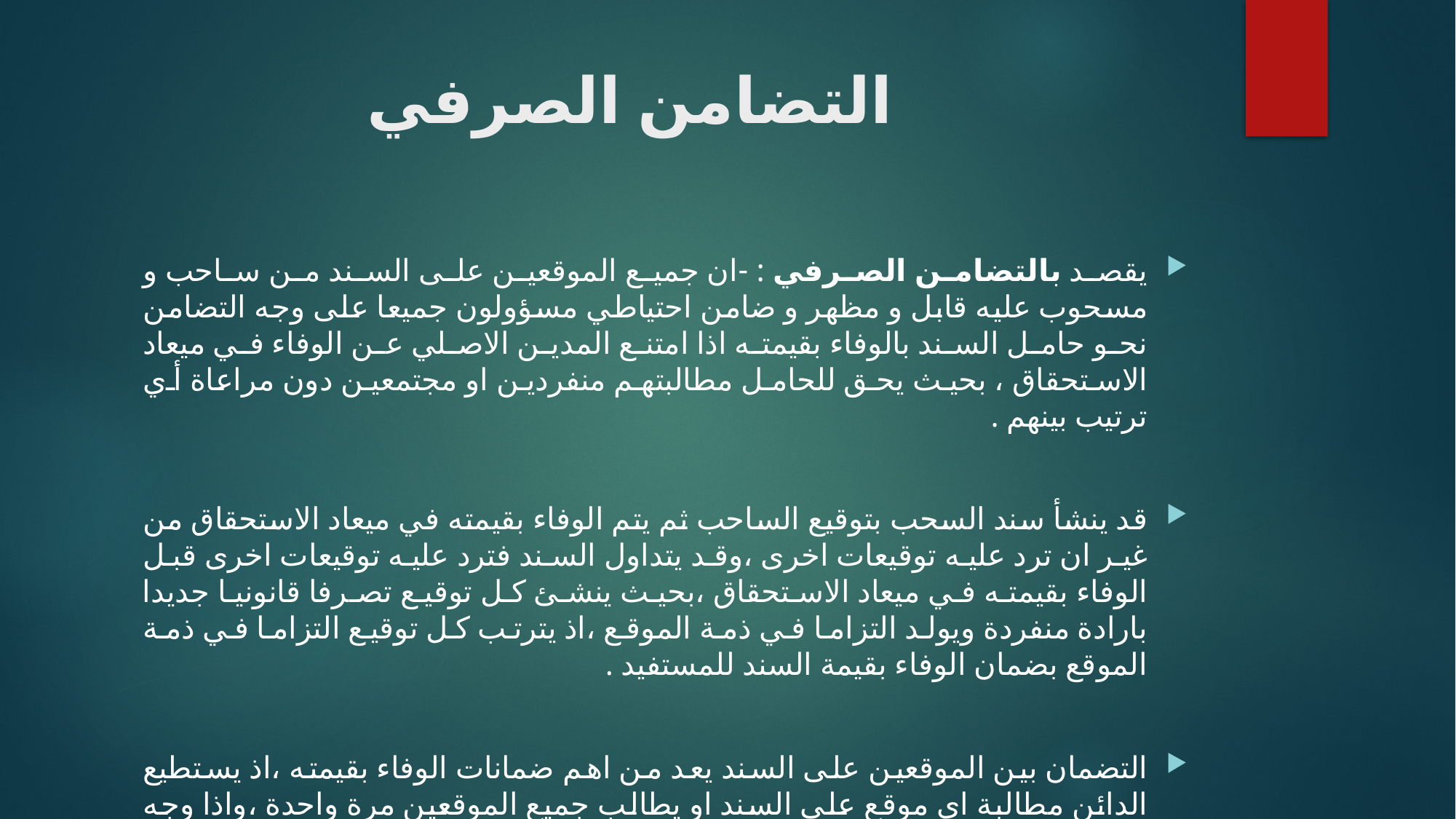

# التضامن الصرفي
يقصد بالتضامن الصرفي : -ان جميع الموقعين على السند من ساحب و مسحوب عليه قابل و مظهر و ضامن احتياطي مسؤولون جميعا على وجه التضامن نحو حامل السند بالوفاء بقيمته اذا امتنع المدين الاصلي عن الوفاء في ميعاد الاستحقاق ، بحيث يحق للحامل مطالبتهم منفردين او مجتمعين دون مراعاة أي ترتيب بينهم .

قد ينشأ سند السحب بتوقيع الساحب ثم يتم الوفاء بقيمته في ميعاد الاستحقاق من غير ان ترد عليه توقيعات اخرى ،وقد يتداول السند فترد عليه توقيعات اخرى قبل الوفاء بقيمته في ميعاد الاستحقاق ،بحيث ينشئ كل توقيع تصرفا قانونيا جديدا بارادة منفردة ويولد التزاما في ذمة الموقع ،اذ يترتب كل توقيع التزاما في ذمة الموقع بضمان الوفاء بقيمة السند للمستفيد .

التضمان بين الموقعين على السند يعد من اهم ضمانات الوفاء بقيمته ،اذ يستطيع الدائن مطالبة اي موقع على السند او يطالب جميع الموقعين مرة واحدة ،واذا وجه المطالبة لاحدهم ولم يحصل على الوفاء ،جاز له ان يطالب اي موقع اخر ،والدائن غير ملزم عند مطالبة الموقعين ان يراعي ترتيب توقيعاتهم .